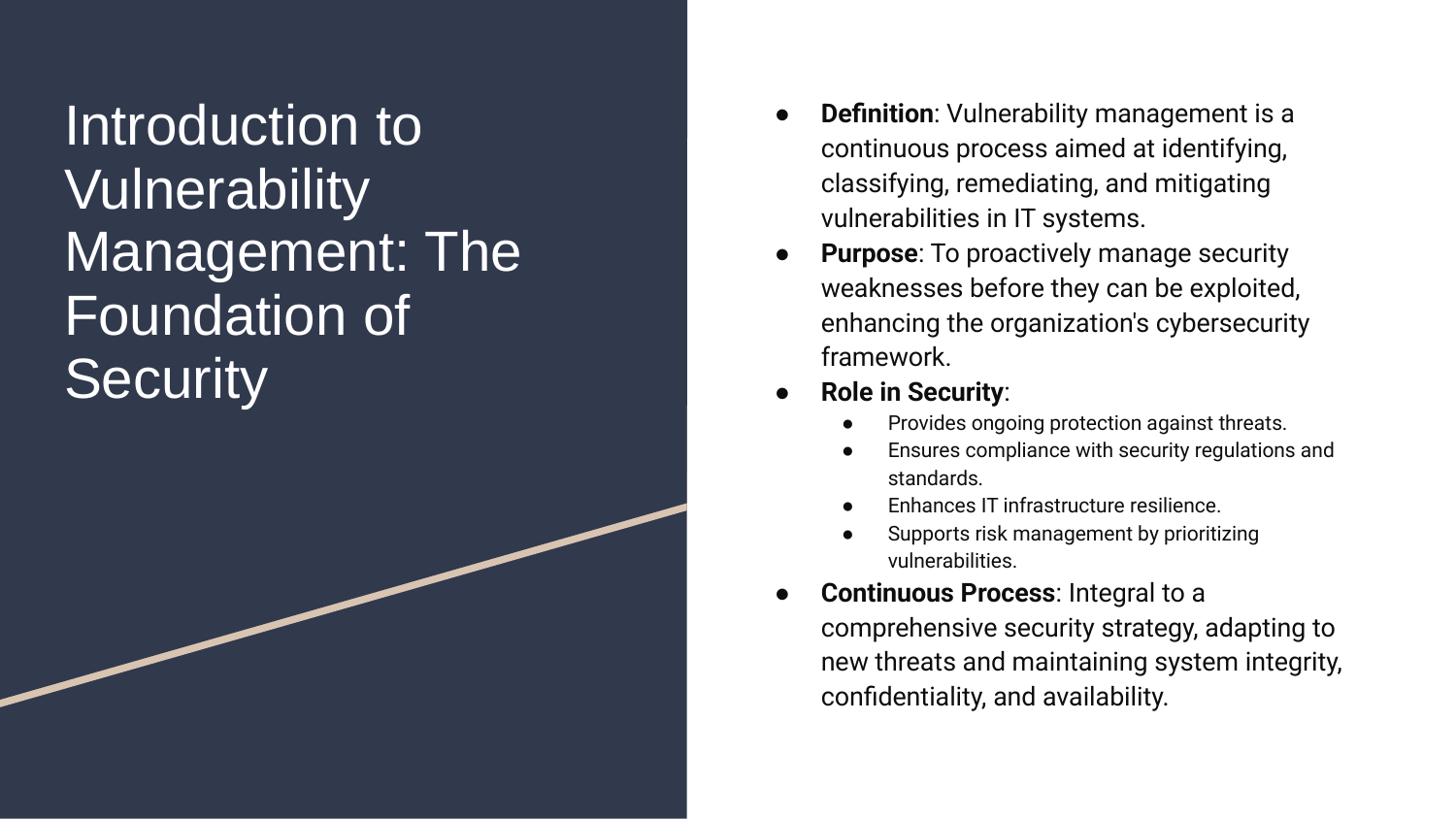

# Introduction to Vulnerability Management: The Foundation of Security
Definition: Vulnerability management is a continuous process aimed at identifying, classifying, remediating, and mitigating vulnerabilities in IT systems.
Purpose: To proactively manage security weaknesses before they can be exploited, enhancing the organization's cybersecurity framework.
Role in Security:
Provides ongoing protection against threats.
Ensures compliance with security regulations and standards.
Enhances IT infrastructure resilience.
Supports risk management by prioritizing vulnerabilities.
Continuous Process: Integral to a comprehensive security strategy, adapting to new threats and maintaining system integrity, confidentiality, and availability.